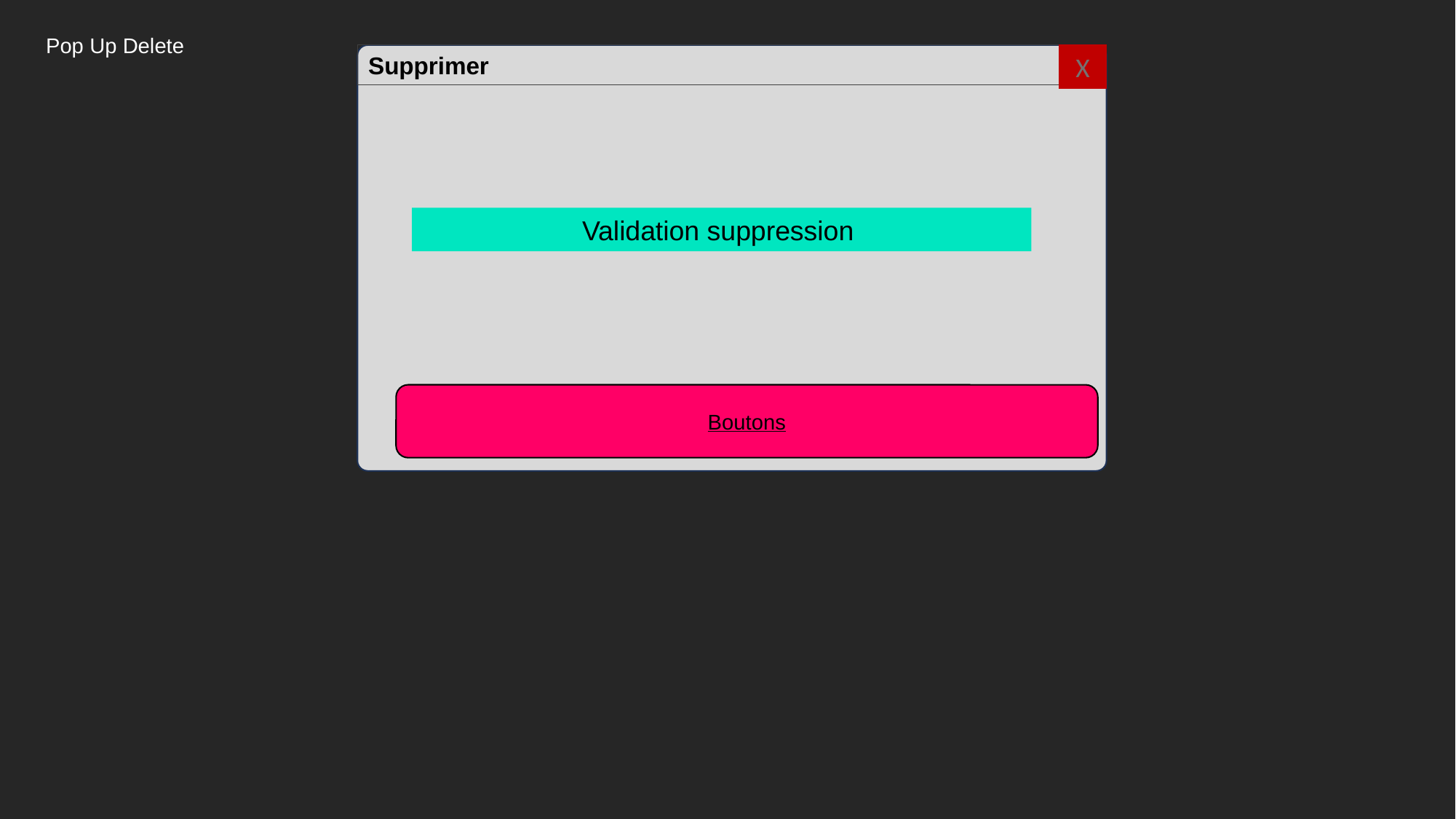

Pop Up Delete
X

Supprimer
Validation suppression

Boutons